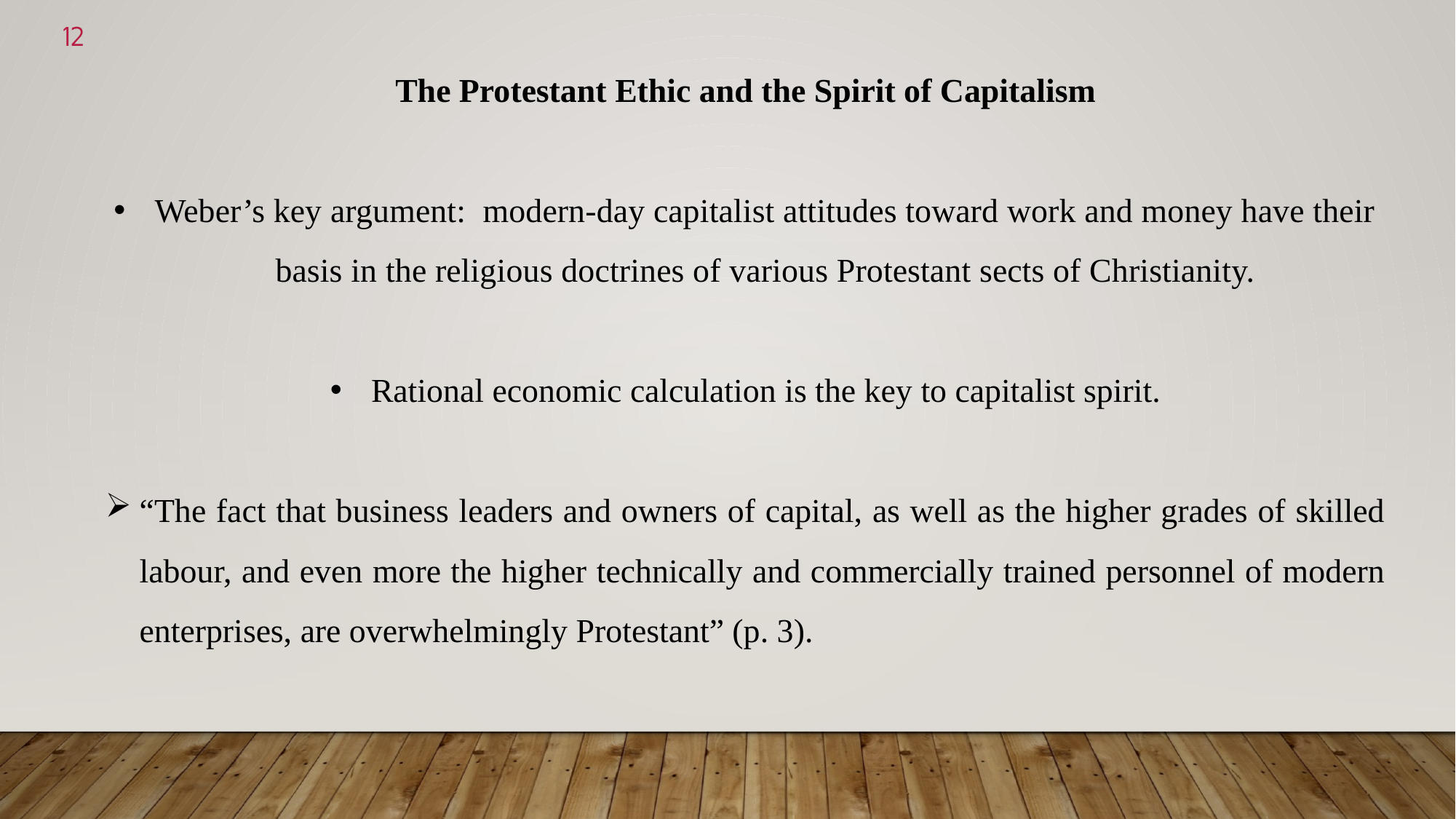

12
The Protestant Ethic and the Spirit of Capitalism

Weber’s key argument:  modern-day capitalist attitudes toward work and money have their basis in the religious doctrines of various Protestant sects of Christianity.

Rational economic calculation is the key to capitalist spirit.

“The fact that business leaders and owners of capital, as well as the higher grades of skilled labour, and even more the higher technically and commercially trained personnel of modern enterprises, are overwhelmingly Protestant” (p. 3).